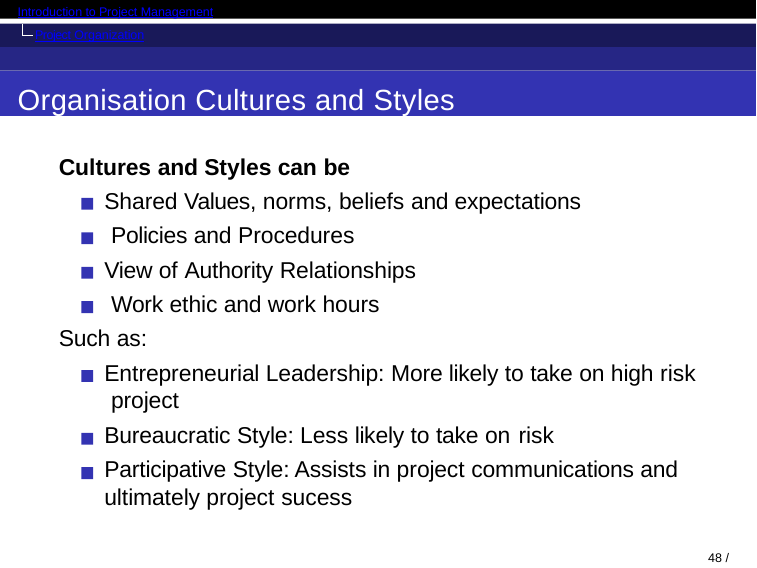

Introduction to Project Management

Project Organization

Organisation Cultures and Styles
Cultures and Styles can be
Shared Values, norms, beliefs and expectations  Policies and Procedures
View of Authority Relationships  Work ethic and work hours
Such as:
Entrepreneurial Leadership: More likely to take on high risk  project
Bureaucratic Style: Less likely to take on risk
Participative Style: Assists in project communications and  ultimately project sucess

48 / 82